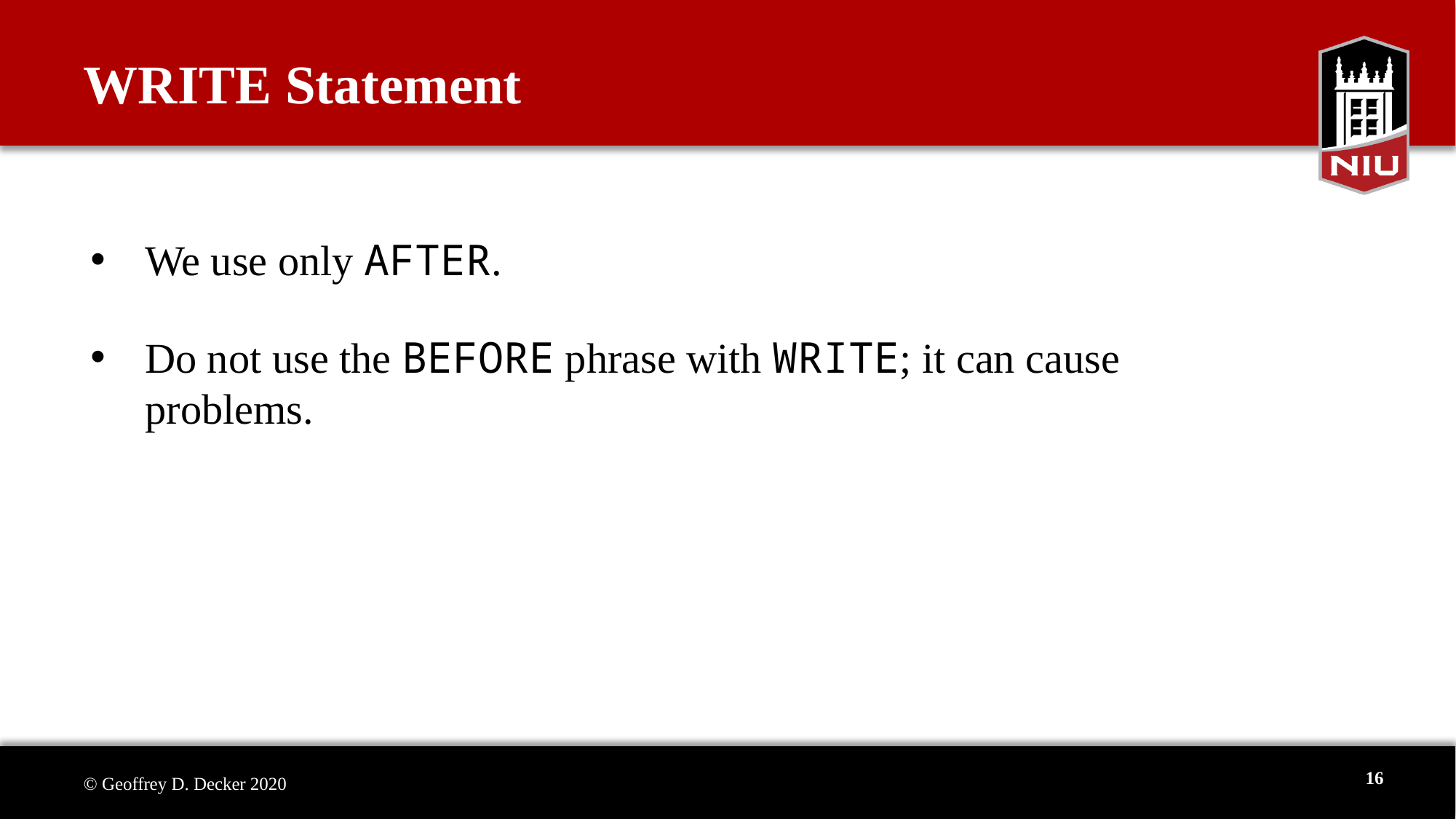

# WRITE Statement
We use only AFTER.

Do not use the BEFORE phrase with WRITE; it can cause problems.
16
© Geoffrey D. Decker 2020